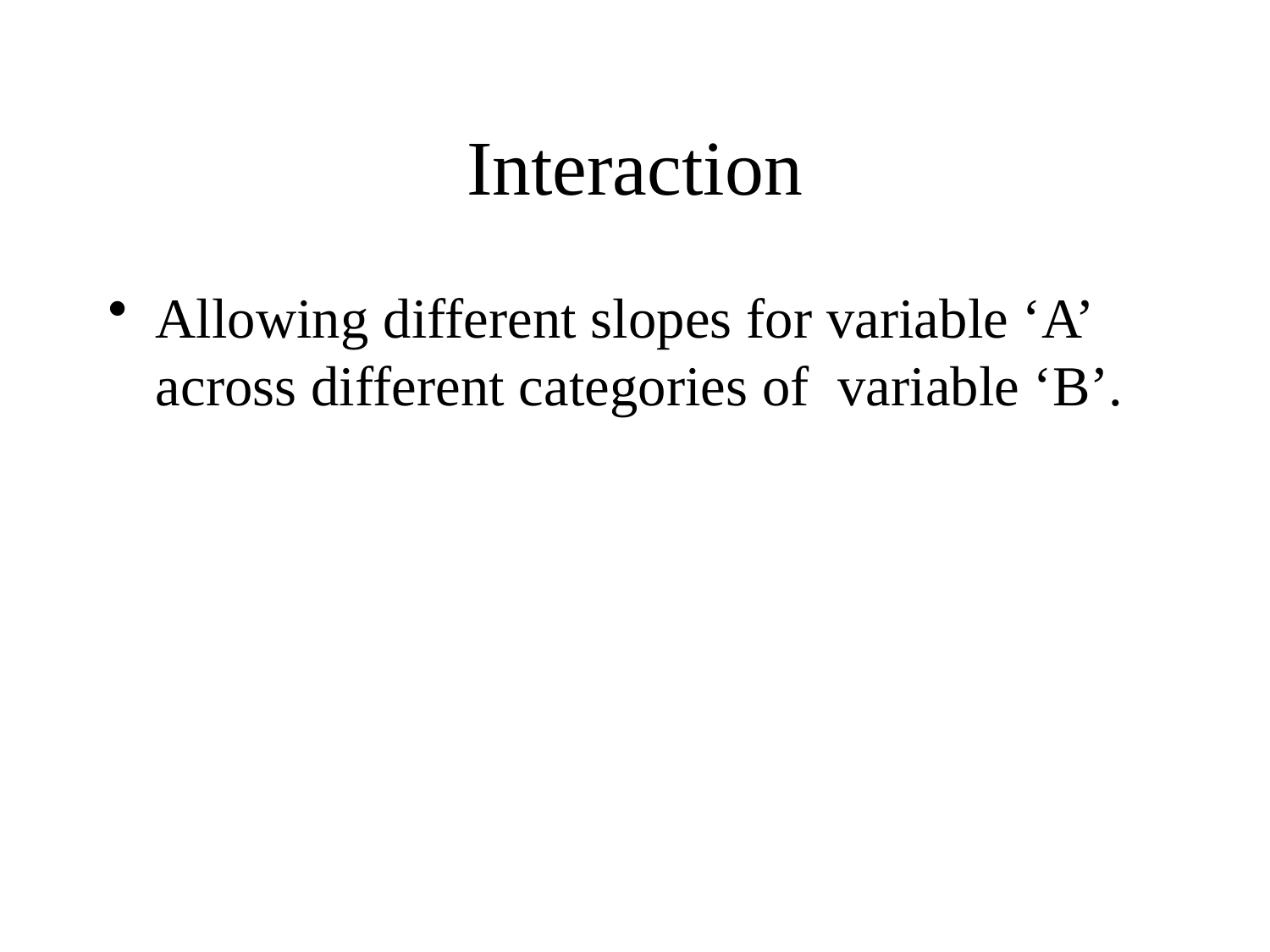

# Interaction
Allowing different slopes for variable ‘A’
across different categories of  variable ‘B’.